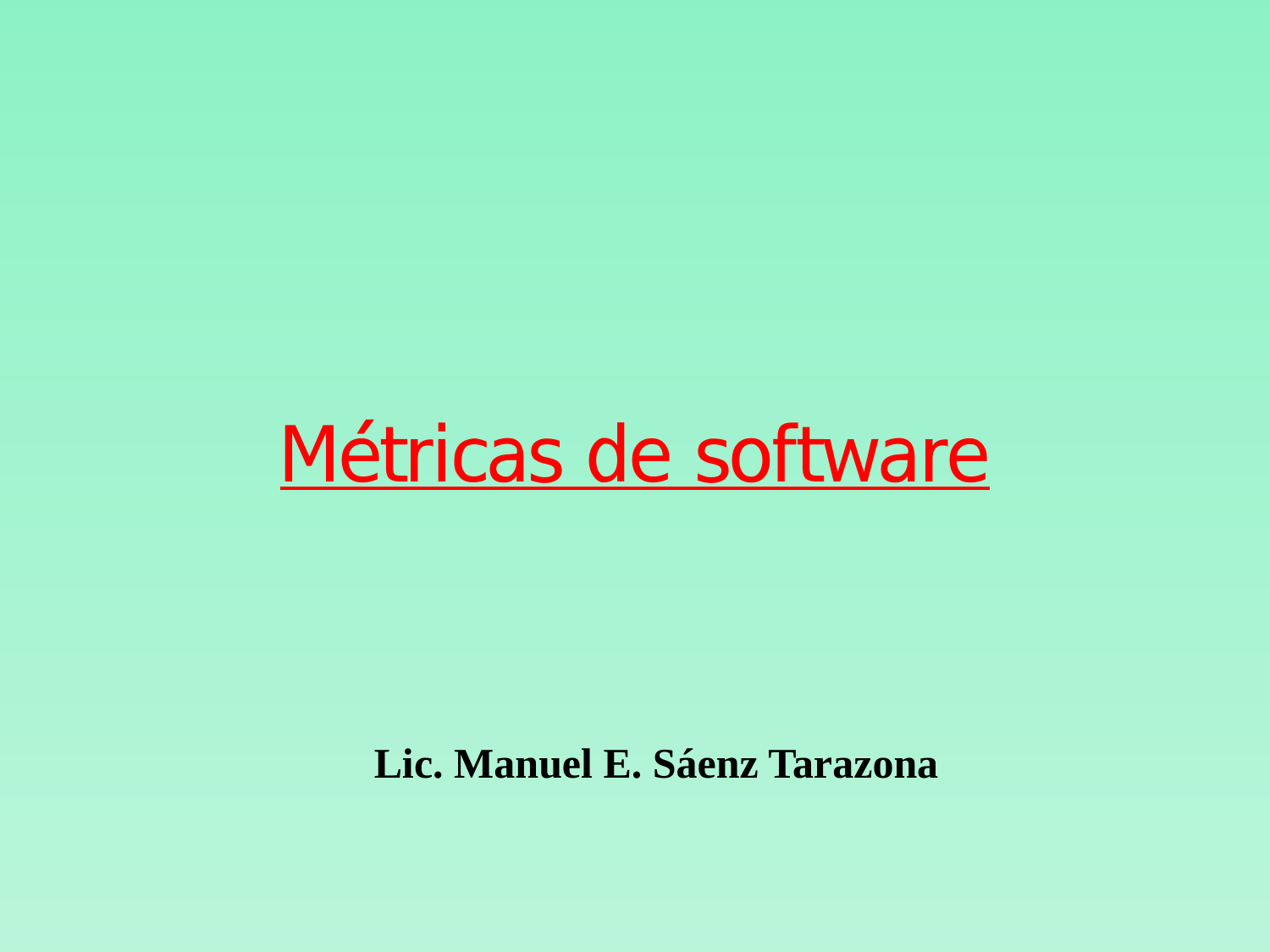

# Métricas de software
Lic. Manuel E. Sáenz Tarazona